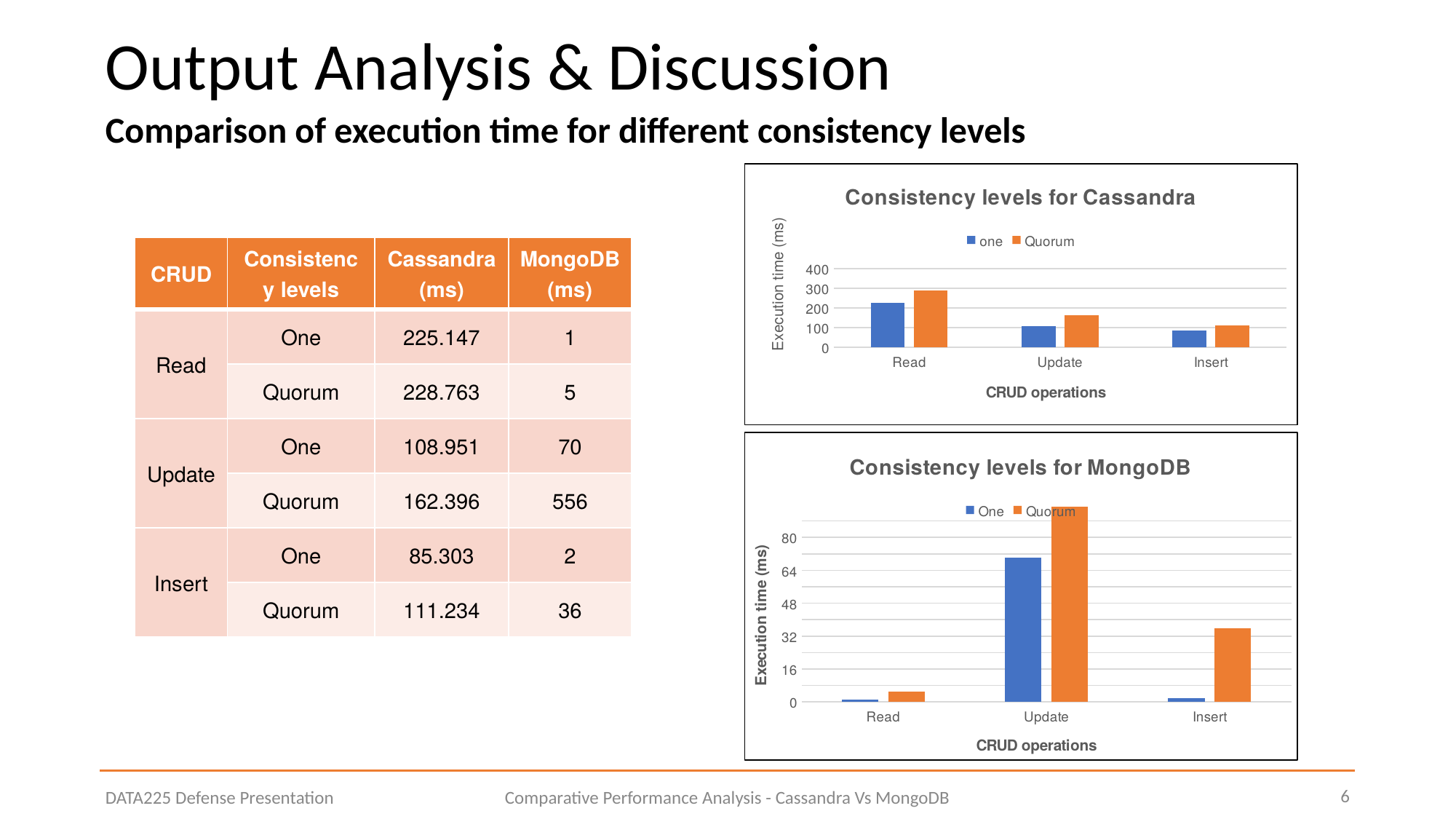

# Output Analysis & Discussion
Comparison of execution time for different consistency levels

### Chart: Consistency levels for Cassandra

| Category | one | Quorum |
|---|---|---|
| Read | 225.15 | 288.76 |
| Update | 108.95 | 162.4 |
| Insert | 85.303 | 111.23 |
| CRUD | Consistency levels | Cassandra (ms) | MongoDB (ms) |
| --- | --- | --- | --- |
| Read | One | 225.147 | 1 |
|  | Quorum | 228.763 | 5 |
| Update | One | 108.951 | 70 |
|  | Quorum | 162.396 | 556 |
| Insert | One | 85.303 | 2 |
|  | Quorum | 111.234 | 36 |

### Chart: Consistency levels for MongoDB

| Category | One | Quorum |
|---|---|---|
| Read | 1.0 | 5.0 |
| Update | 70.0 | 566.0 |
| Insert | 2.0 | 36.0 |
Comparative Performance Analysis - Cassandra Vs MongoDB

6
DATA225 Defense Presentation